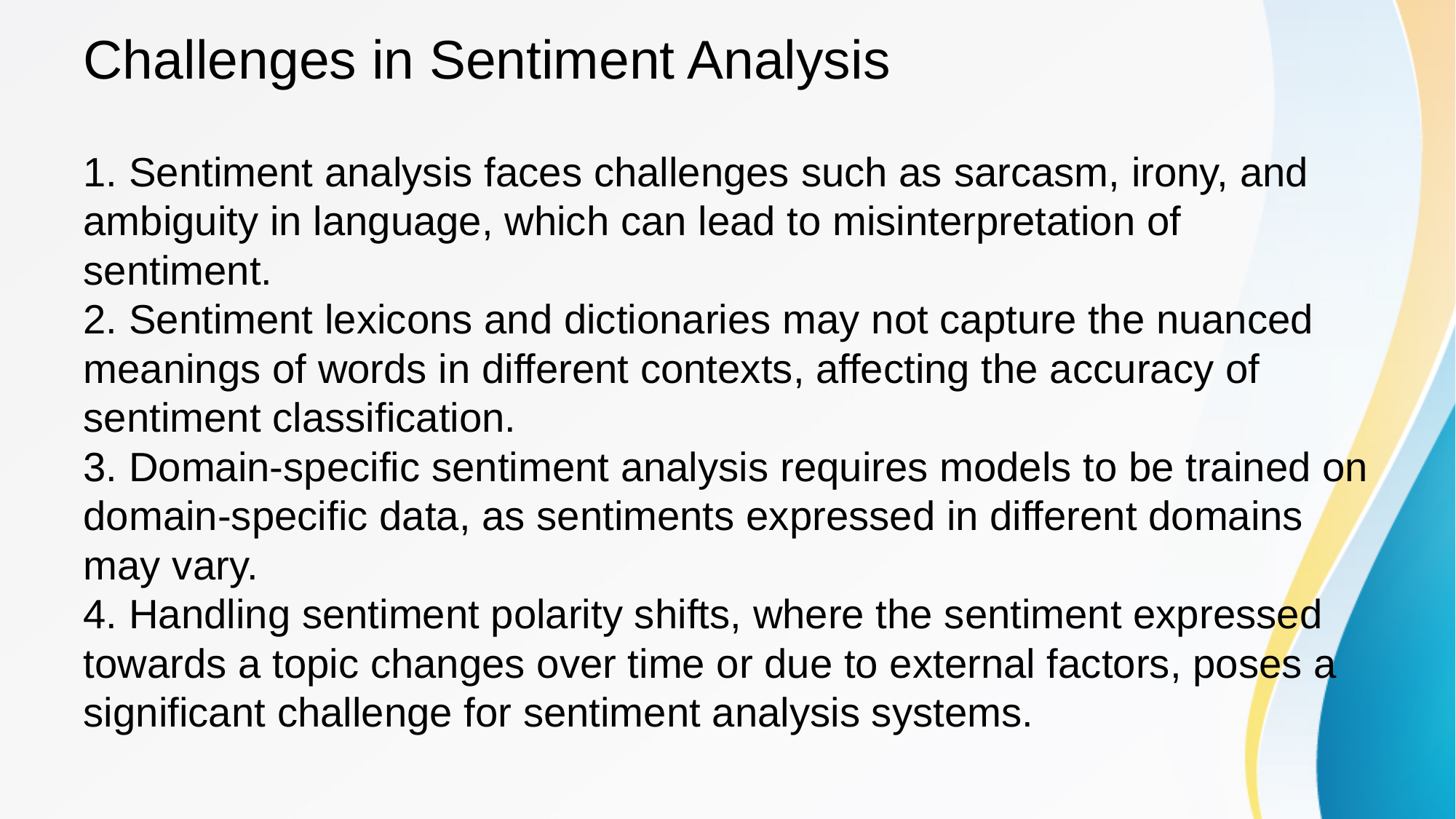

1. Sentiment analysis faces challenges such as sarcasm, irony, and ambiguity in language, which can lead to misinterpretation of sentiment.
2. Sentiment lexicons and dictionaries may not capture the nuanced meanings of words in different contexts, affecting the accuracy of sentiment classification.
3. Domain-specific sentiment analysis requires models to be trained on domain-specific data, as sentiments expressed in different domains may vary.
4. Handling sentiment polarity shifts, where the sentiment expressed towards a topic changes over time or due to external factors, poses a significant challenge for sentiment analysis systems.
# Challenges in Sentiment Analysis